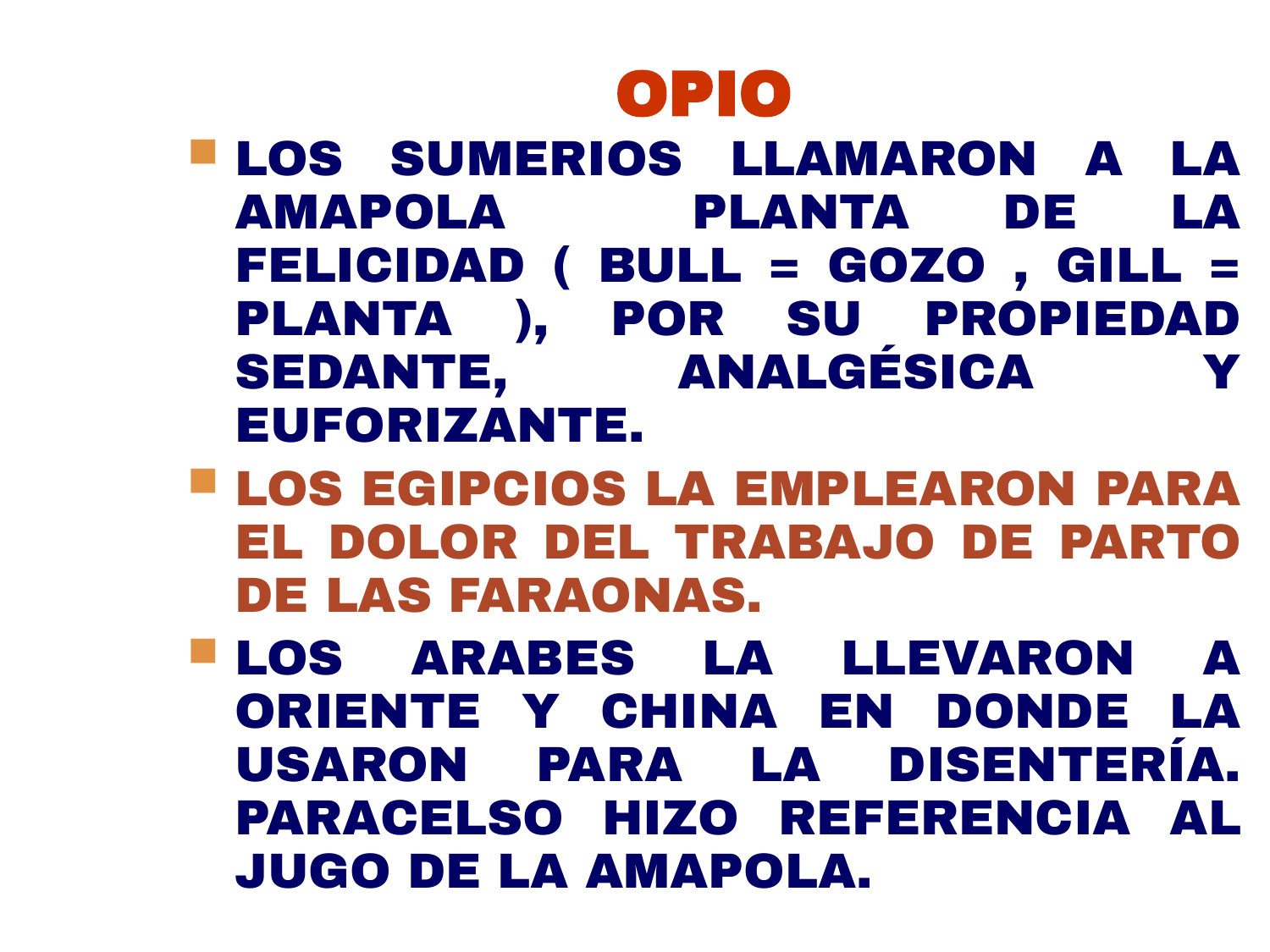

# OPIO
LOS SUMERIOS LLAMARON A LA AMAPOLA  PLANTA DE LA FELICIDAD ( BULL = GOZO , GILL = PLANTA ), POR SU PROPIEDAD SEDANTE, ANALGÉSICA Y EUFORIZANTE.
LOS EGIPCIOS LA EMPLEARON PARA EL DOLOR DEL TRABAJO DE PARTO DE LAS FARAONAS.
LOS ARABES LA LLEVARON A ORIENTE Y CHINA EN DONDE LA USARON PARA LA DISENTERÍA. PARACELSO HIZO REFERENCIA AL JUGO DE LA AMAPOLA.